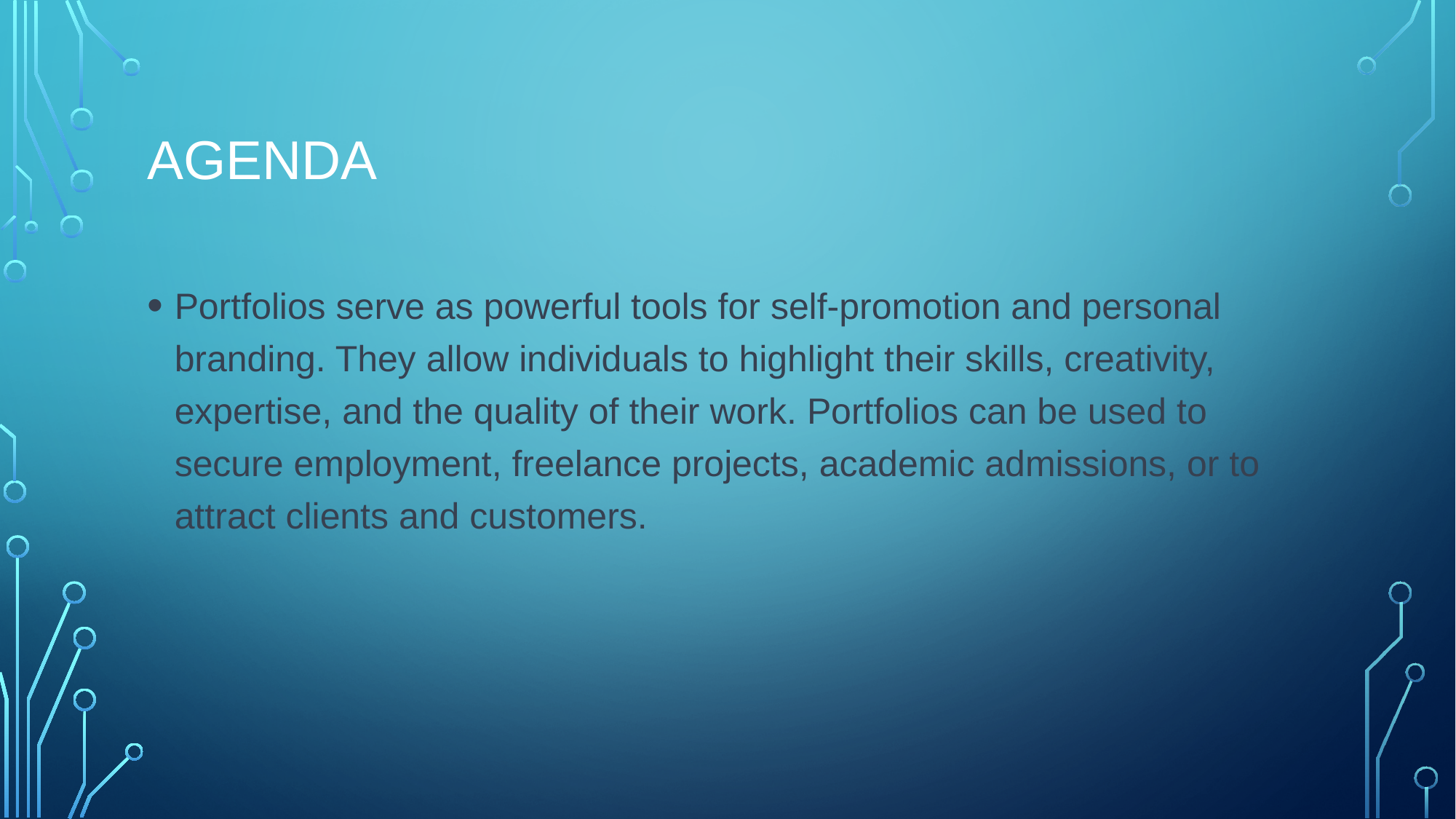

# AGENDA
Portfolios serve as powerful tools for self-promotion and personal branding. They allow individuals to highlight their skills, creativity, expertise, and the quality of their work. Portfolios can be used to secure employment, freelance projects, academic admissions, or to attract clients and customers.